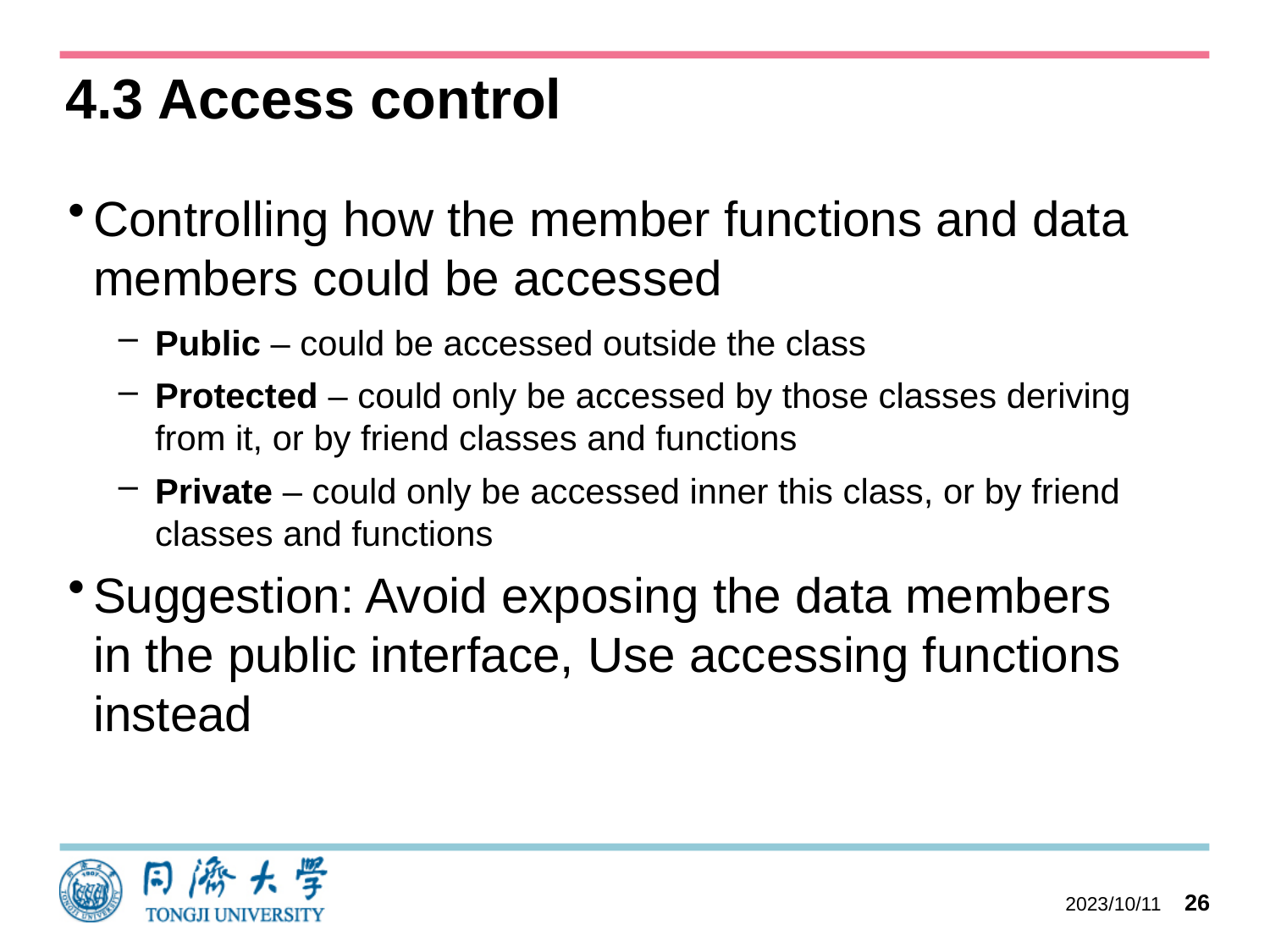

# 4.3 Access control
Controlling how the member functions and data members could be accessed
Public – could be accessed outside the class
Protected – could only be accessed by those classes deriving from it, or by friend classes and functions
Private – could only be accessed inner this class, or by friend classes and functions
Suggestion: Avoid exposing the data members in the public interface, Use accessing functions instead
2023/10/11
26